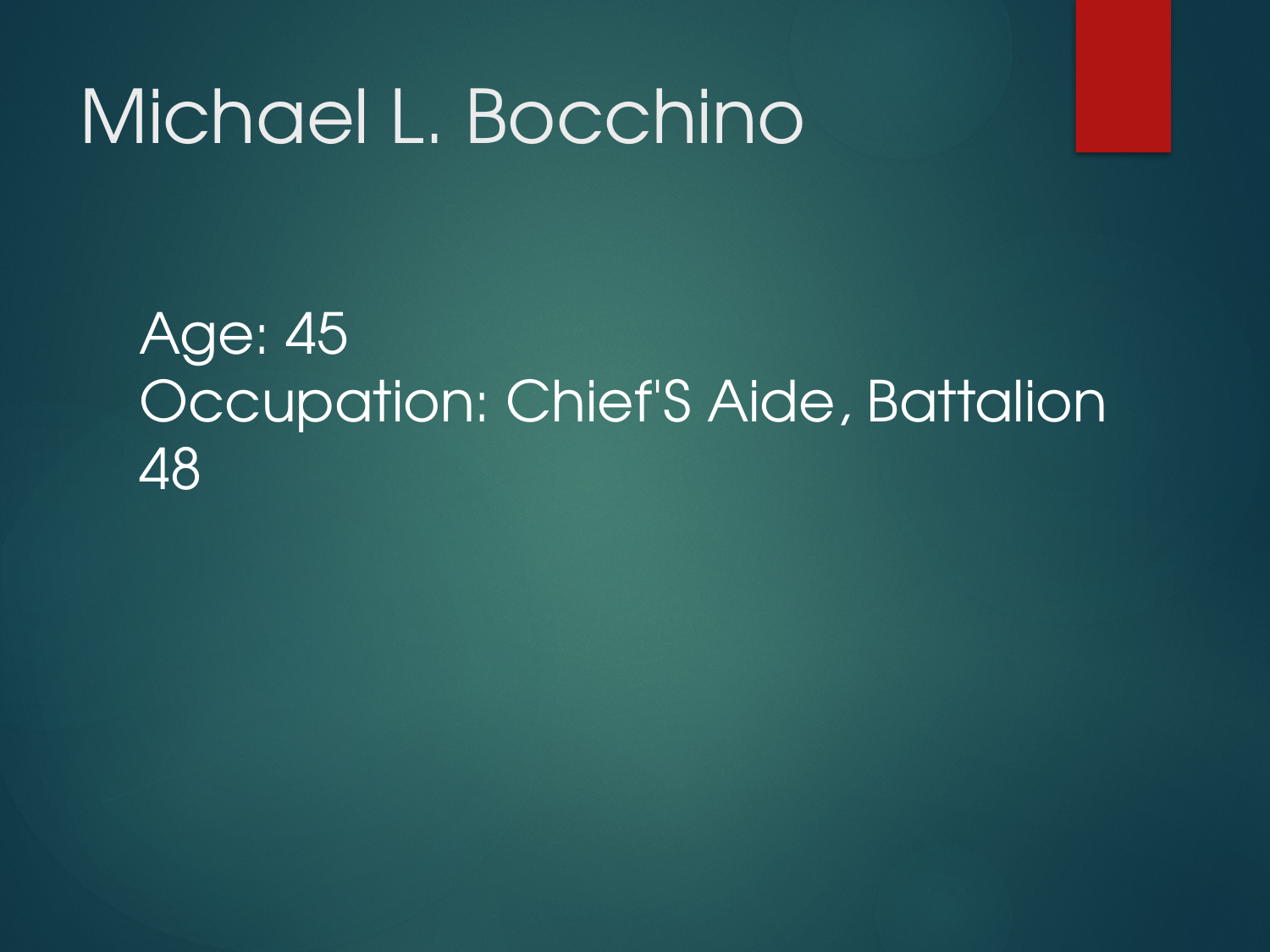

# Michael L. Bocchino

Age: 45
Occupation: Chief'S Aide, Battalion 48